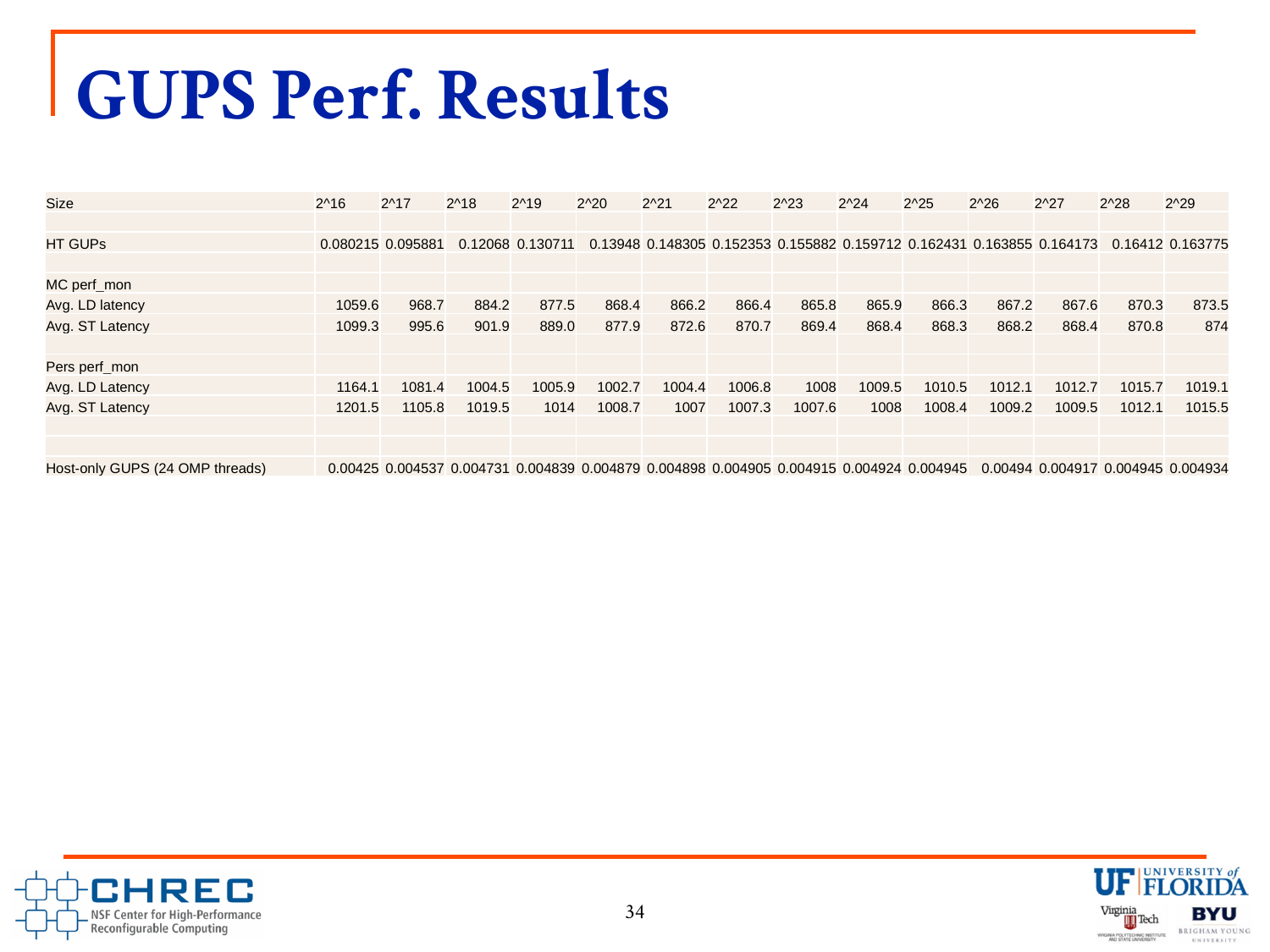

# GUPS Perf. Results
| Size | 2^16 | 2^17 | 2^18 | 2^19 | 2^20 | 2^21 | 2^22 | 2^23 | 2^24 | 2^25 | 2^26 | 2^27 | 2^28 | 2^29 |
| --- | --- | --- | --- | --- | --- | --- | --- | --- | --- | --- | --- | --- | --- | --- |
|  |  |  |  |  |  |  |  |  |  |  |  |  |  |  |
| HT GUPs | 0.080215 | 0.095881 | 0.12068 | 0.130711 | 0.13948 | 0.148305 | 0.152353 | 0.155882 | 0.159712 | 0.162431 | 0.163855 | 0.164173 | 0.16412 | 0.163775 |
|  |  |  |  |  |  |  |  |  |  |  |  |  |  |  |
| MC perf\_mon |  |  |  |  |  |  |  |  |  |  |  |  |  |  |
| Avg. LD latency | 1059.6 | 968.7 | 884.2 | 877.5 | 868.4 | 866.2 | 866.4 | 865.8 | 865.9 | 866.3 | 867.2 | 867.6 | 870.3 | 873.5 |
| Avg. ST Latency | 1099.3 | 995.6 | 901.9 | 889.0 | 877.9 | 872.6 | 870.7 | 869.4 | 868.4 | 868.3 | 868.2 | 868.4 | 870.8 | 874 |
|  |  |  |  |  |  |  |  |  |  |  |  |  |  |  |
| Pers perf\_mon |  |  |  |  |  |  |  |  |  |  |  |  |  |  |
| Avg. LD Latency | 1164.1 | 1081.4 | 1004.5 | 1005.9 | 1002.7 | 1004.4 | 1006.8 | 1008 | 1009.5 | 1010.5 | 1012.1 | 1012.7 | 1015.7 | 1019.1 |
| Avg. ST Latency | 1201.5 | 1105.8 | 1019.5 | 1014 | 1008.7 | 1007 | 1007.3 | 1007.6 | 1008 | 1008.4 | 1009.2 | 1009.5 | 1012.1 | 1015.5 |
|  |  |  |  |  |  |  |  |  |  |  |  |  |  |  |
|  |  |  |  |  |  |  |  |  |  |  |  |  |  |  |
| Host-only GUPS (24 OMP threads) | 0.00425 | 0.004537 | 0.004731 | 0.004839 | 0.004879 | 0.004898 | 0.004905 | 0.004915 | 0.004924 | 0.004945 | 0.00494 | 0.004917 | 0.004945 | 0.004934 |
34